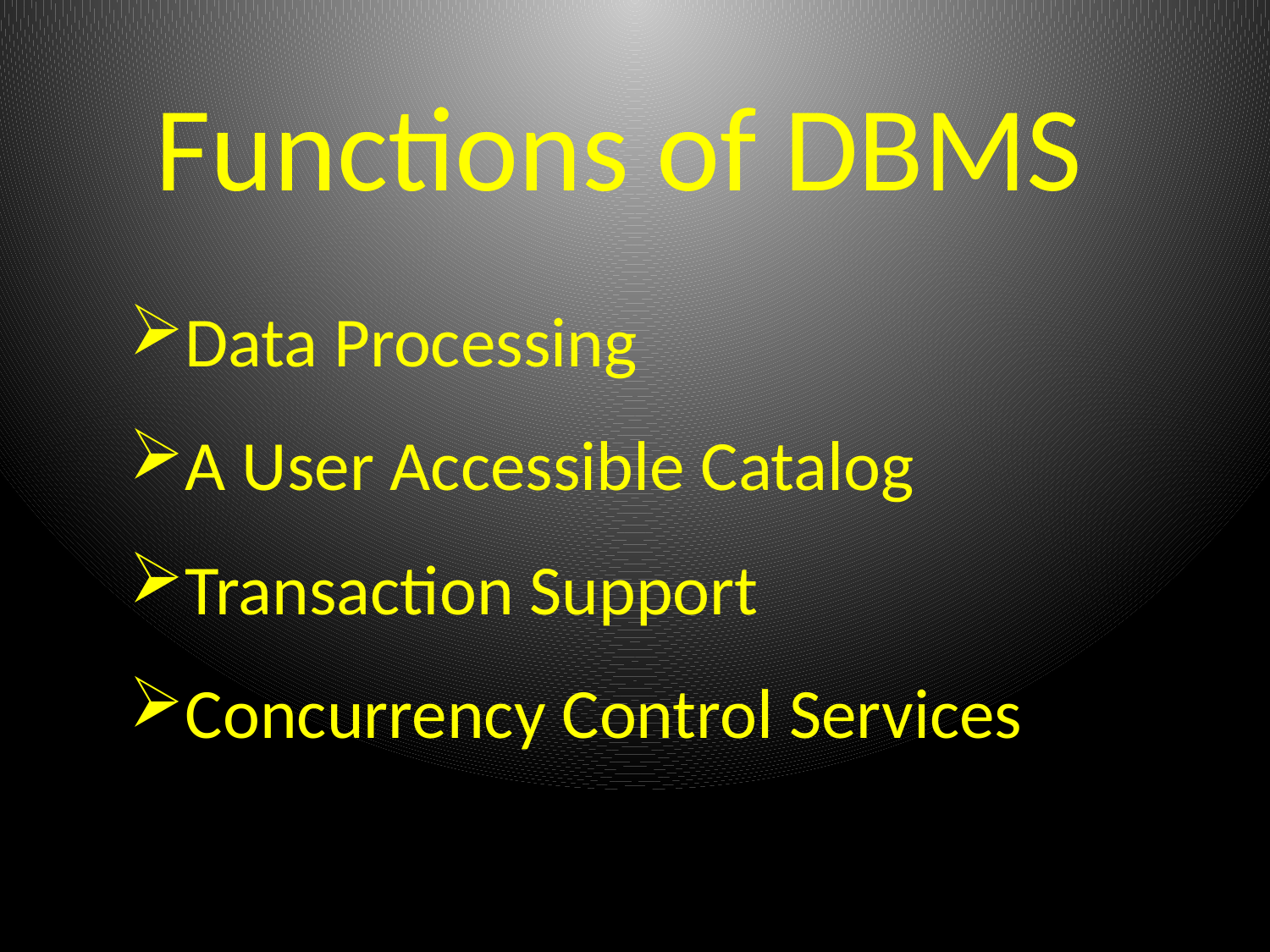

# Functions of DBMS
Data Processing
A User Accessible Catalog
Transaction Support
Concurrency Control Services